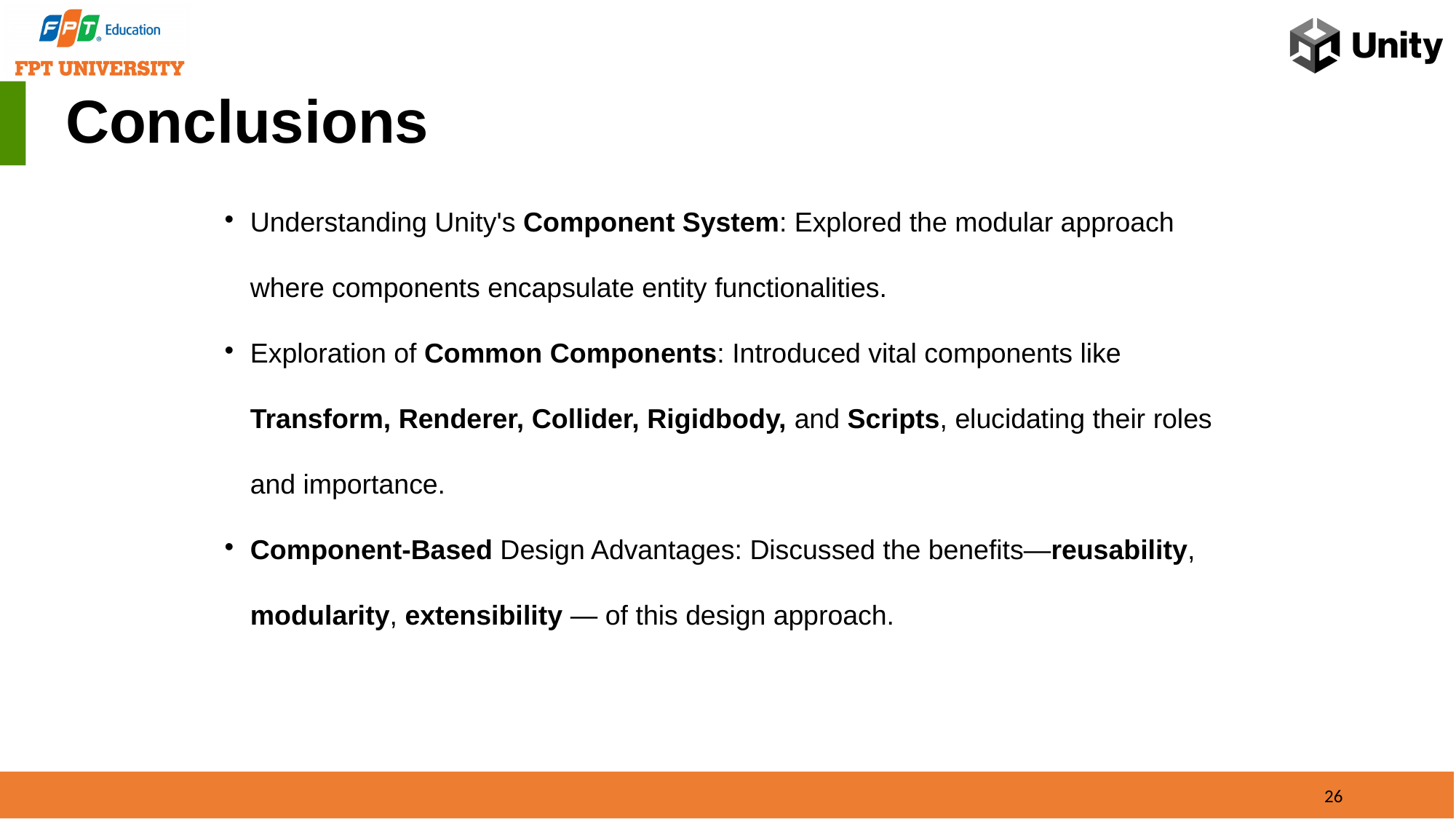

Conclusions
Understanding Unity's Component System: Explored the modular approach where components encapsulate entity functionalities.
Exploration of Common Components: Introduced vital components like Transform, Renderer, Collider, Rigidbody, and Scripts, elucidating their roles and importance.
Component-Based Design Advantages: Discussed the benefits—reusability, modularity, extensibility — of this design approach.

26